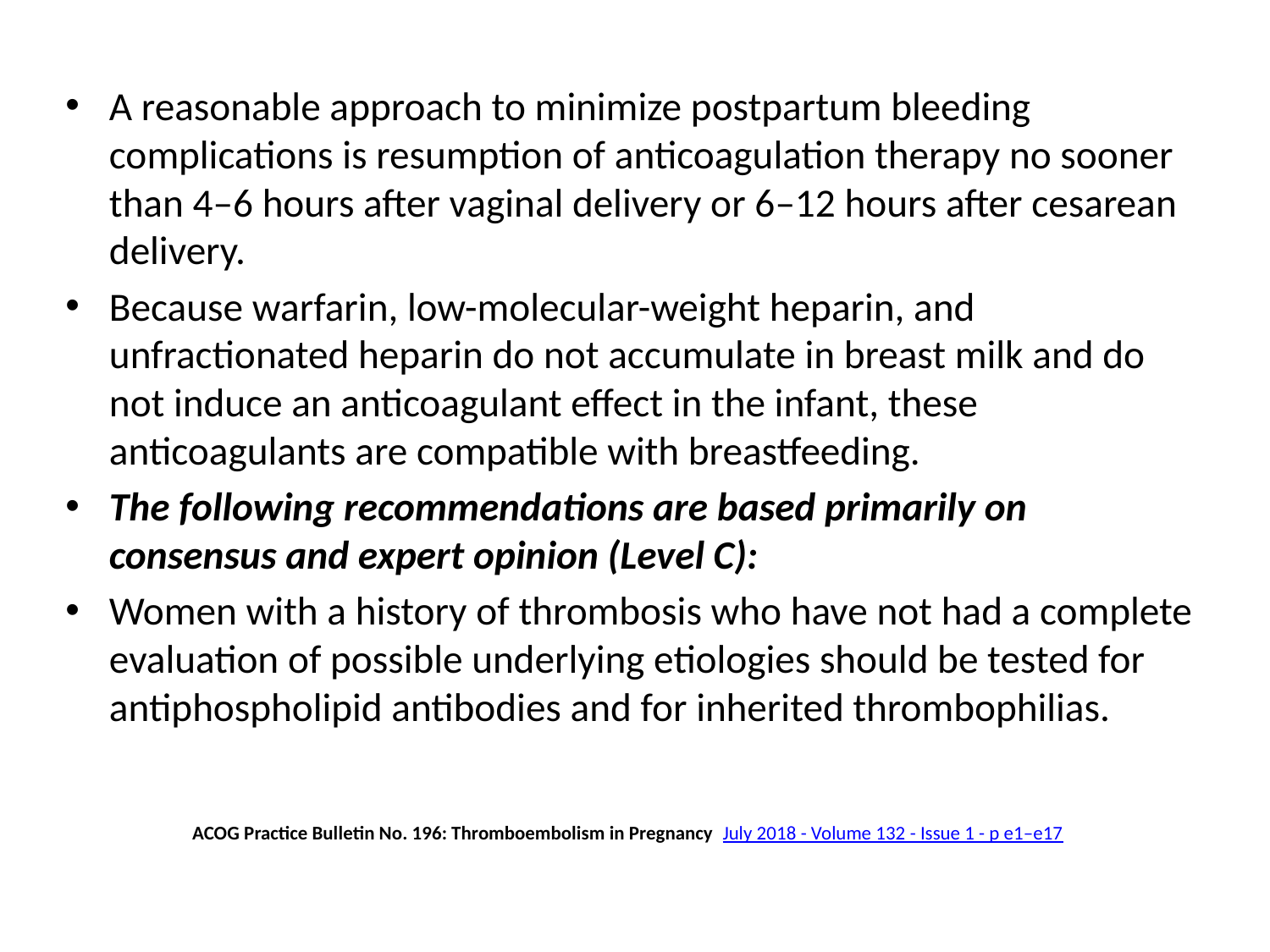

A reasonable approach to minimize postpartum bleeding complications is resumption of anticoagulation therapy no sooner than 4–6 hours after vaginal delivery or 6–12 hours after cesarean delivery.
Because warfarin, low-molecular-weight heparin, and unfractionated heparin do not accumulate in breast milk and do not induce an anticoagulant effect in the infant, these anticoagulants are compatible with breastfeeding.
The following recommendations are based primarily on consensus and expert opinion (Level C):
Women with a history of thrombosis who have not had a complete evaluation of possible underlying etiologies should be tested for antiphospholipid antibodies and for inherited thrombophilias.
ACOG Practice Bulletin No. 196: Thromboembolism in Pregnancy  July 2018 - Volume 132 - Issue 1 - p e1–e17